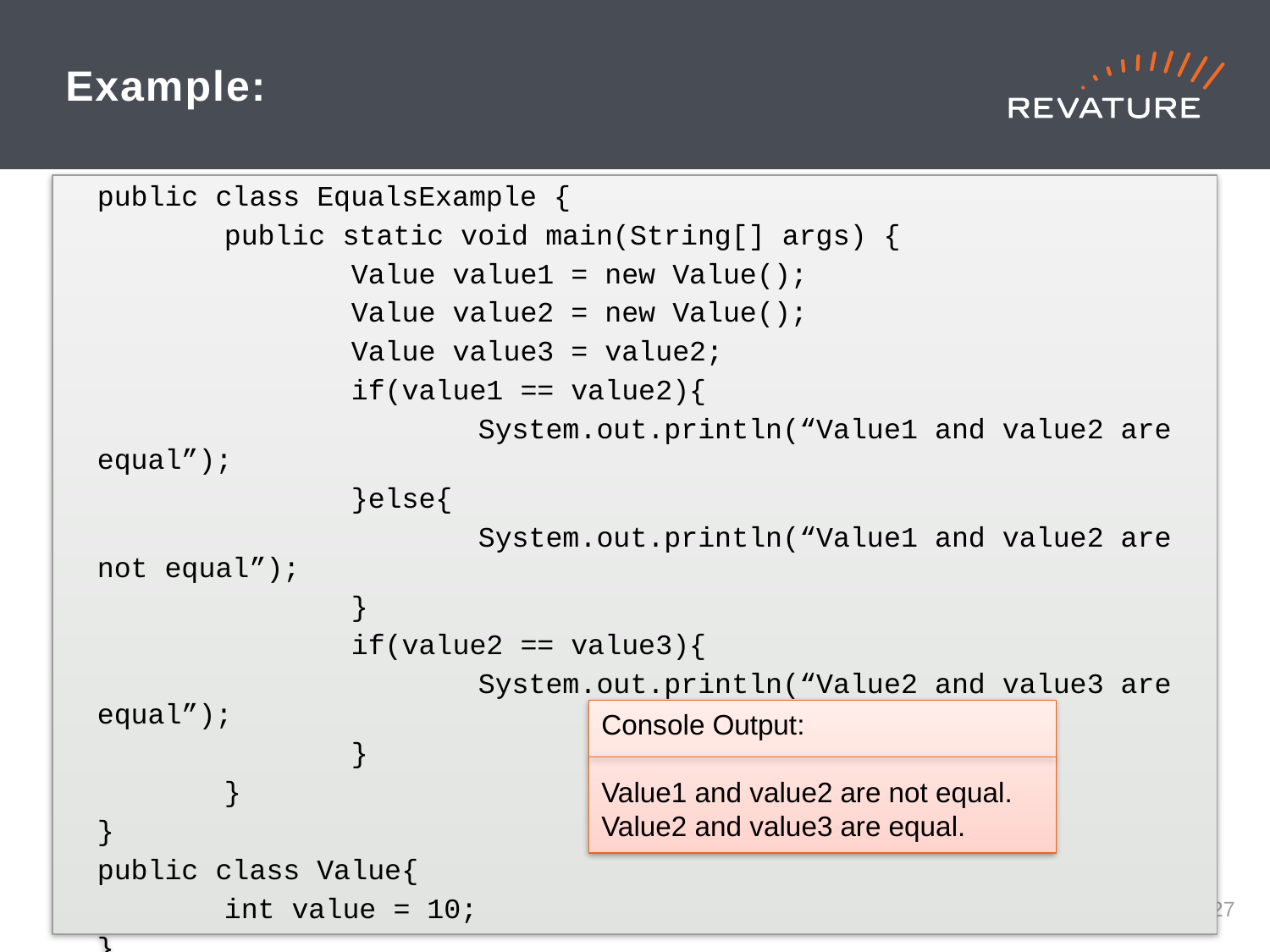

# Example:
public class EqualsExample {
	public static void main(String[] args) {
		Value value1 = new Value();
		Value value2 = new Value();
		Value value3 = value2;
		if(value1 == value2){
			System.out.println(“Value1 and value2 are equal”);
		}else{
			System.out.println(“Value1 and value2 are not equal”);
		}
		if(value2 == value3){
			System.out.println(“Value2 and value3 are equal”);
		}
	}
}
public class Value{
	int value = 10;
}
Console Output:

Value1 and value2 are not equal.
Value2 and value3 are equal.
27